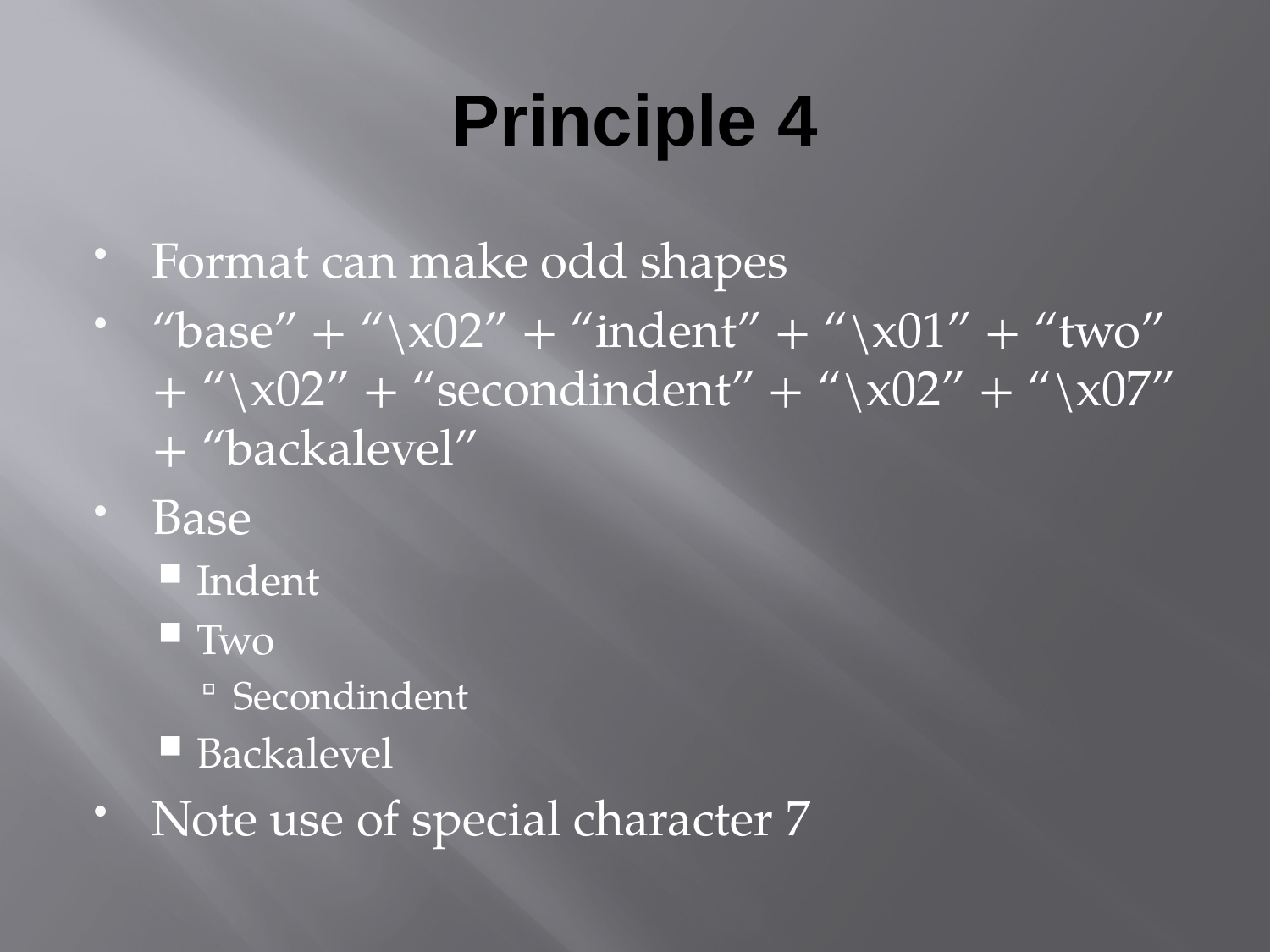

# Principle 4
Format can make odd shapes
“base” + “\x02” + “indent” + “\x01” + “two” + “\x02” + “secondindent” + “\x02” + “\x07” + “backalevel”
Base
Indent
Two
Secondindent
Backalevel
Note use of special character 7